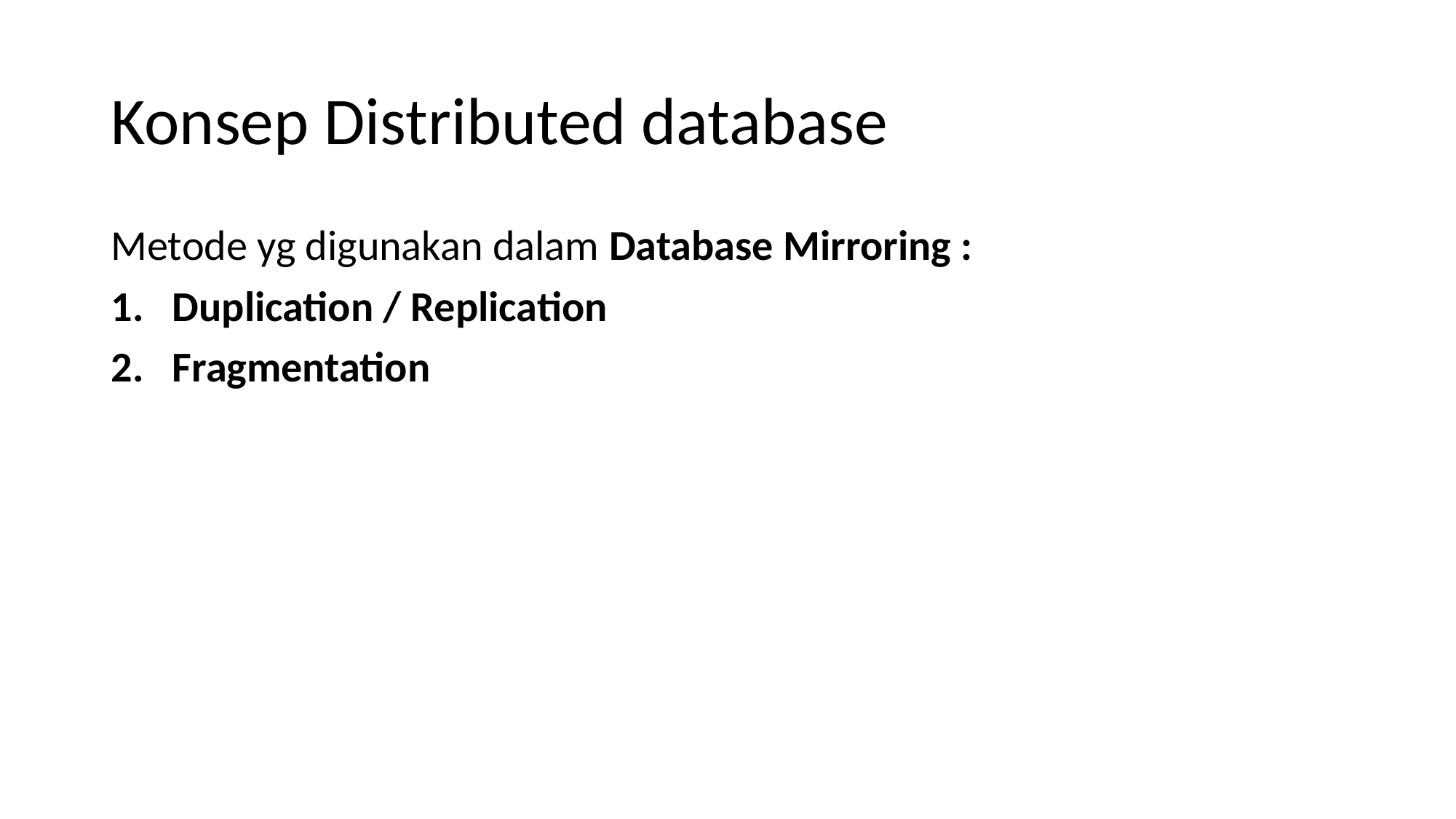

# Konsep Distributed database
Metode yg digunakan dalam Database Mirroring :
Duplication / Replication
Fragmentation